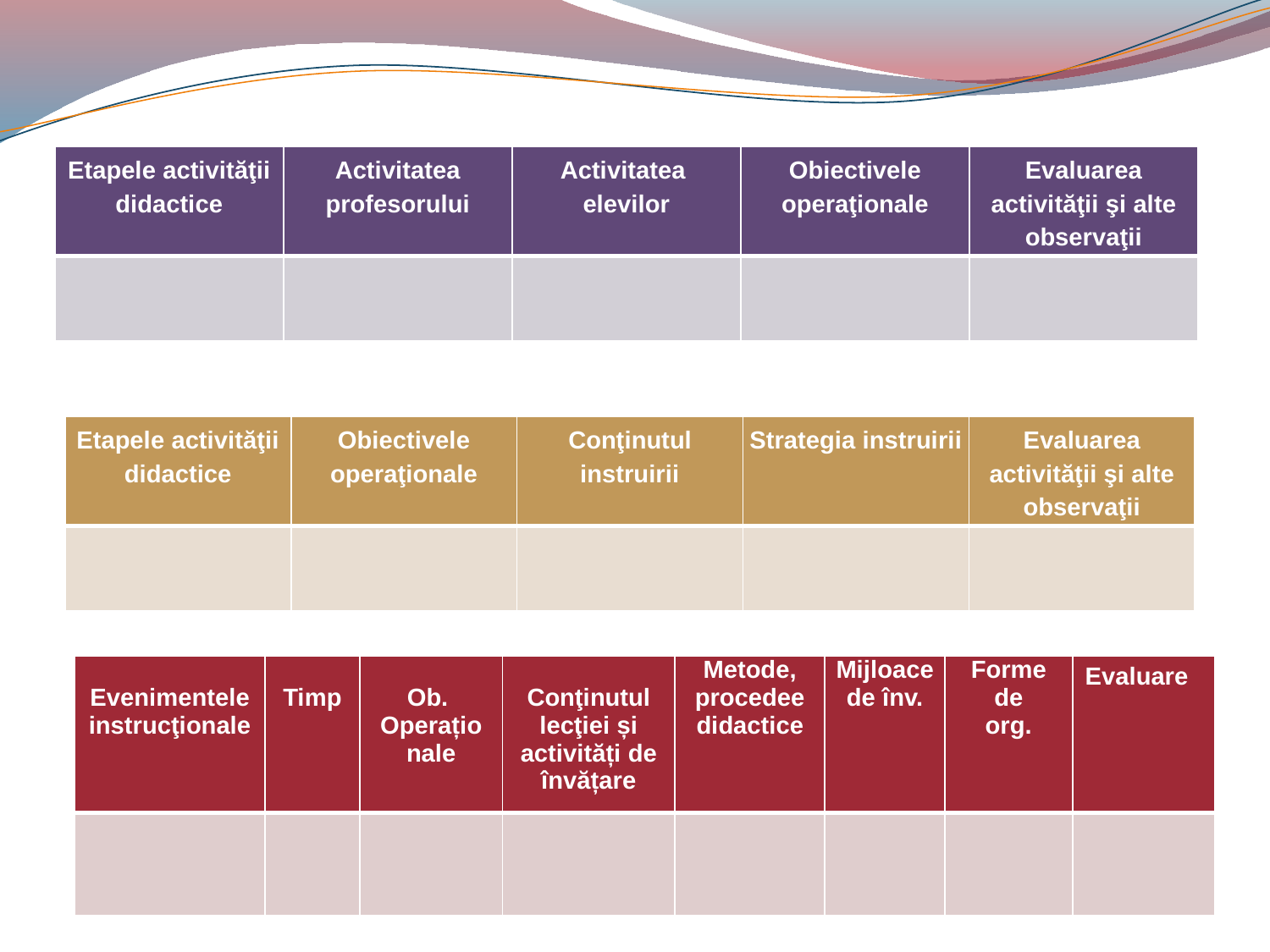

#
| Etapele activităţii didactice | Activitatea profesorului | Activitatea elevilor | Obiectivele operaţionale | Evaluarea activităţii şi alte observaţii |
| --- | --- | --- | --- | --- |
|  |  |  |  |  |
| Etapele activităţii didactice | Obiectivele operaţionale | Conţinutul instruirii | Strategia instruirii | Evaluarea activităţii şi alte observaţii |
| --- | --- | --- | --- | --- |
|  |  |  |  |  |
| Evenimentele instrucţionale | Timp | Ob. Operațio nale | Conţinutul lecţiei și activități de învățare | Metode, procedee didactice | Mijloace de înv. | Forme de org. | Evaluare |
| --- | --- | --- | --- | --- | --- | --- | --- |
|  |  |  |  |  |  |  |  |